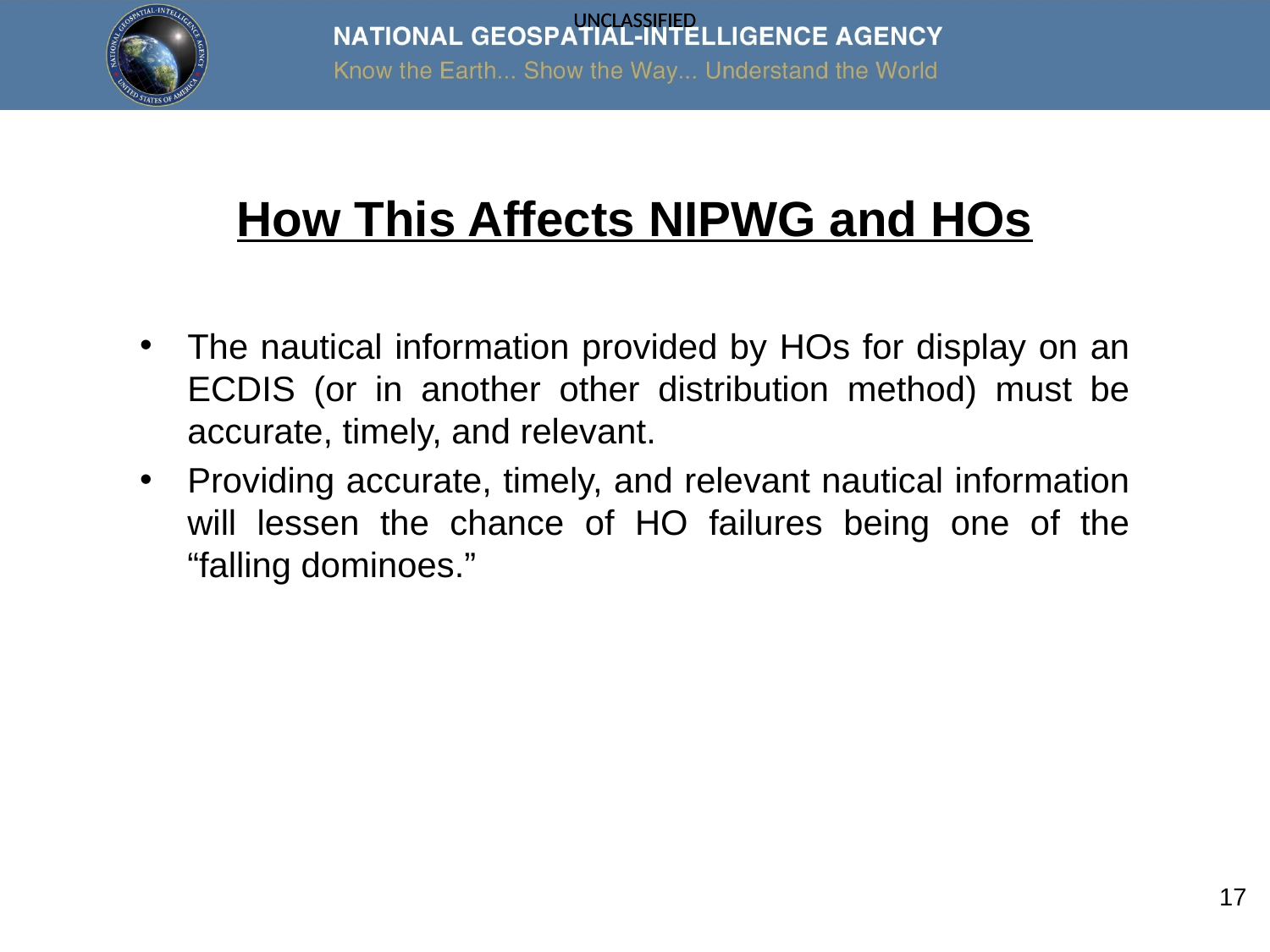

# How This Affects NIPWG and HOs
The nautical information provided by HOs for display on an ECDIS (or in another other distribution method) must be accurate, timely, and relevant.
Providing accurate, timely, and relevant nautical information will lessen the chance of HO failures being one of the “falling dominoes.”